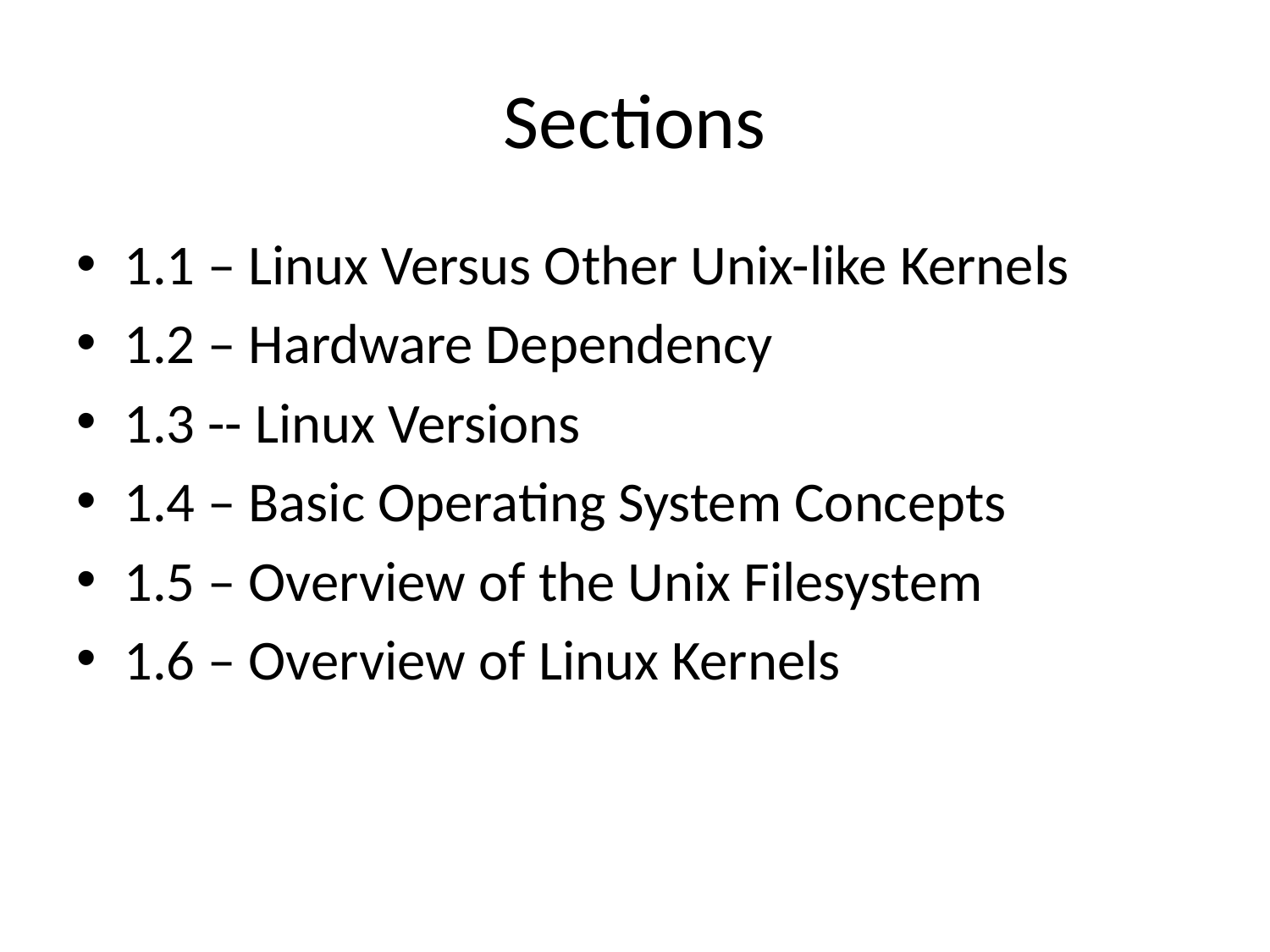

# Sections
1.1 – Linux Versus Other Unix-like Kernels
1.2 – Hardware Dependency
1.3 -- Linux Versions
1.4 – Basic Operating System Concepts
1.5 – Overview of the Unix Filesystem
1.6 – Overview of Linux Kernels